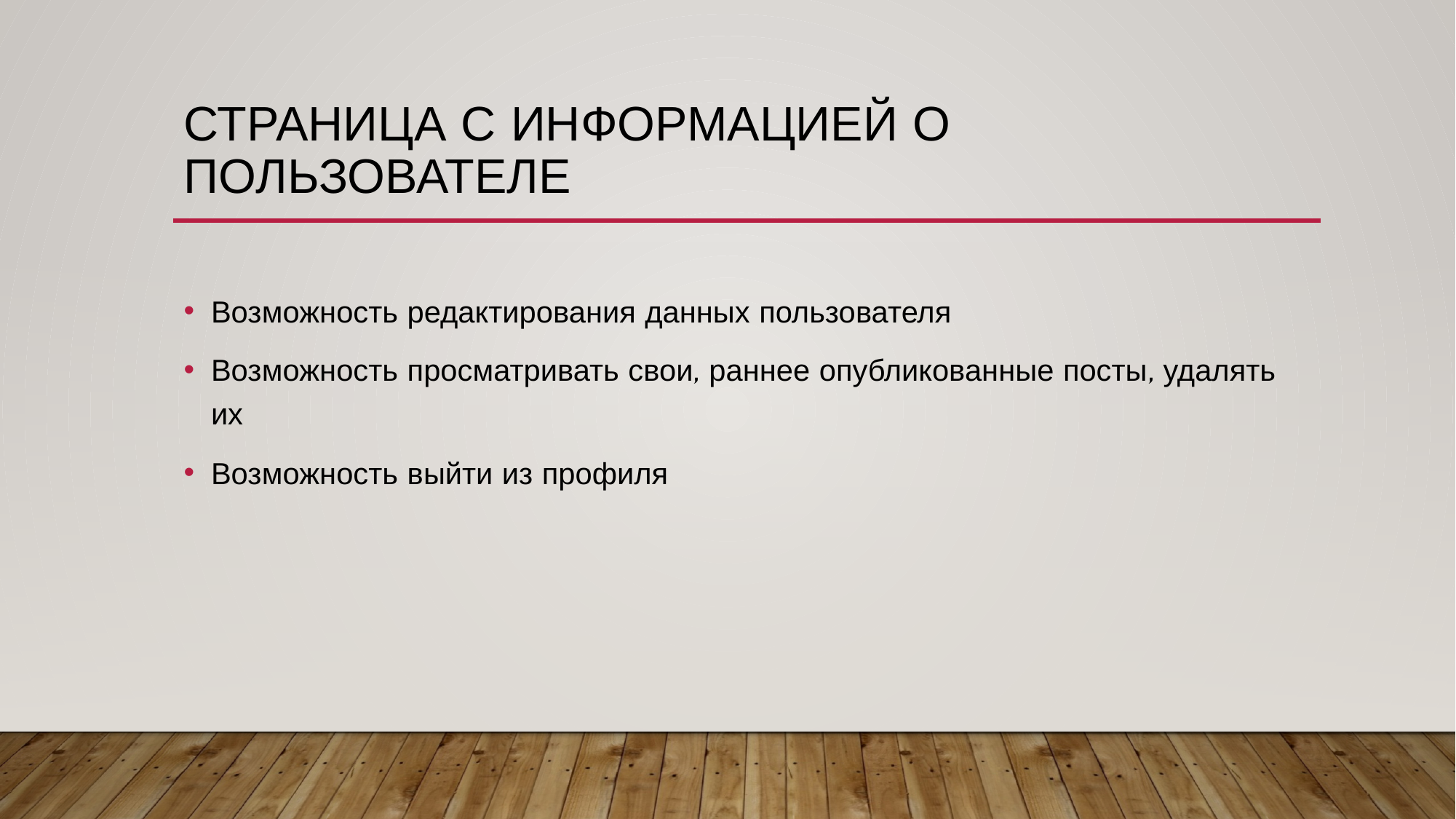

# Страница с Информацией о пользователе
Возможность редактирования данных пользователя
Возможность просматривать свои, раннее опубликованные посты, удалять их
Возможность выйти из профиля